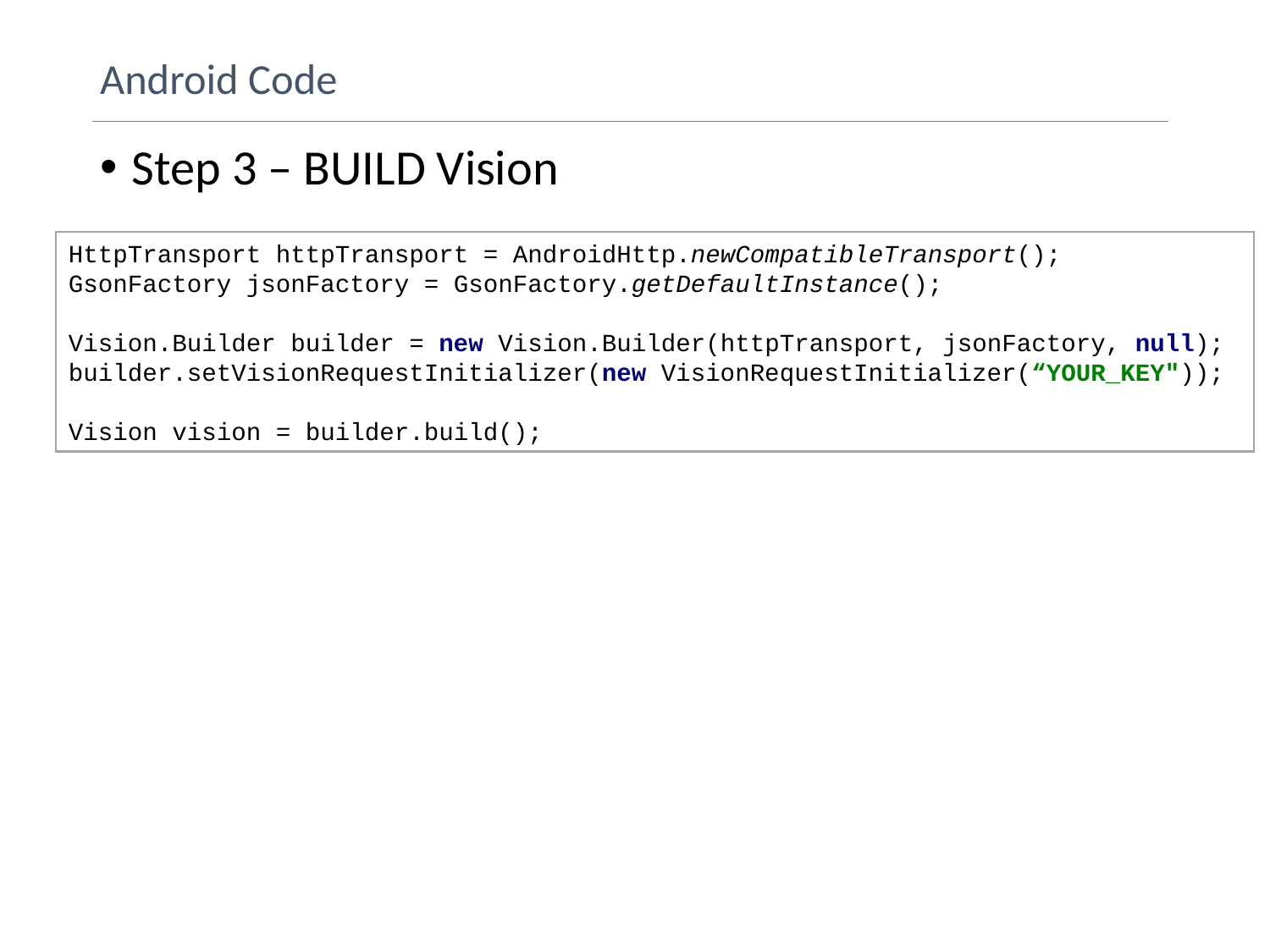

# Android Code
Step 3 – BUILD Vision

HttpTransport httpTransport = AndroidHttp.newCompatibleTransport();
GsonFactory jsonFactory = GsonFactory.getDefaultInstance();
Vision.Builder builder = new Vision.Builder(httpTransport, jsonFactory, null);
builder.setVisionRequestInitializer(new VisionRequestInitializer(“YOUR_KEY"));
Vision vision = builder.build();